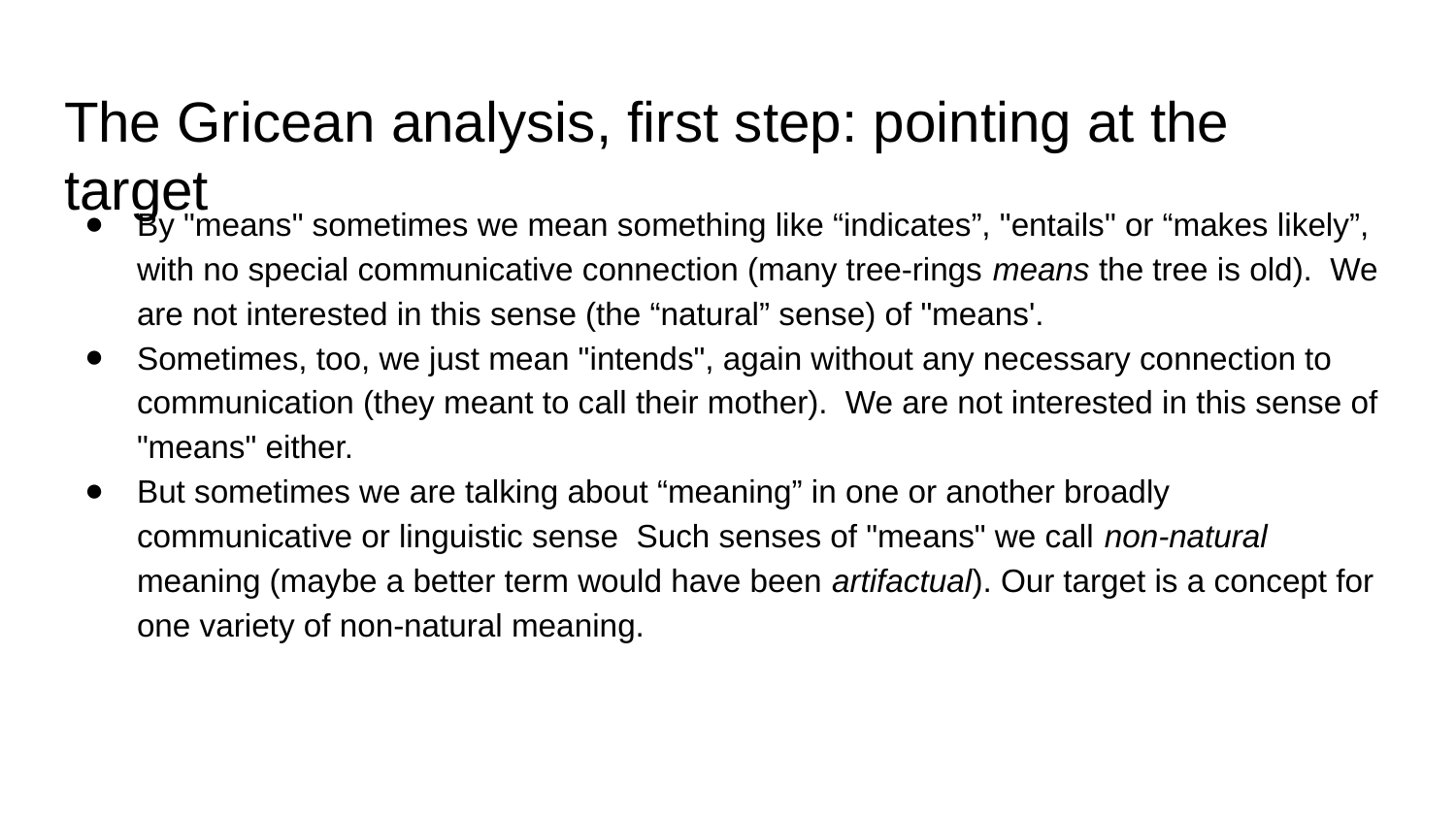

# The Gricean analysis, first step: pointing at the target
By "means" sometimes we mean something like “indicates”, "entails" or “makes likely”, with no special communicative connection (many tree-rings means the tree is old).  We are not interested in this sense (the “natural” sense) of "means'.
Sometimes, too, we just mean "intends", again without any necessary connection to communication (they meant to call their mother).  We are not interested in this sense of "means" either.
But sometimes we are talking about “meaning” in one or another broadly communicative or linguistic sense  Such senses of "means" we call non-natural meaning (maybe a better term would have been artifactual). Our target is a concept for one variety of non-natural meaning.